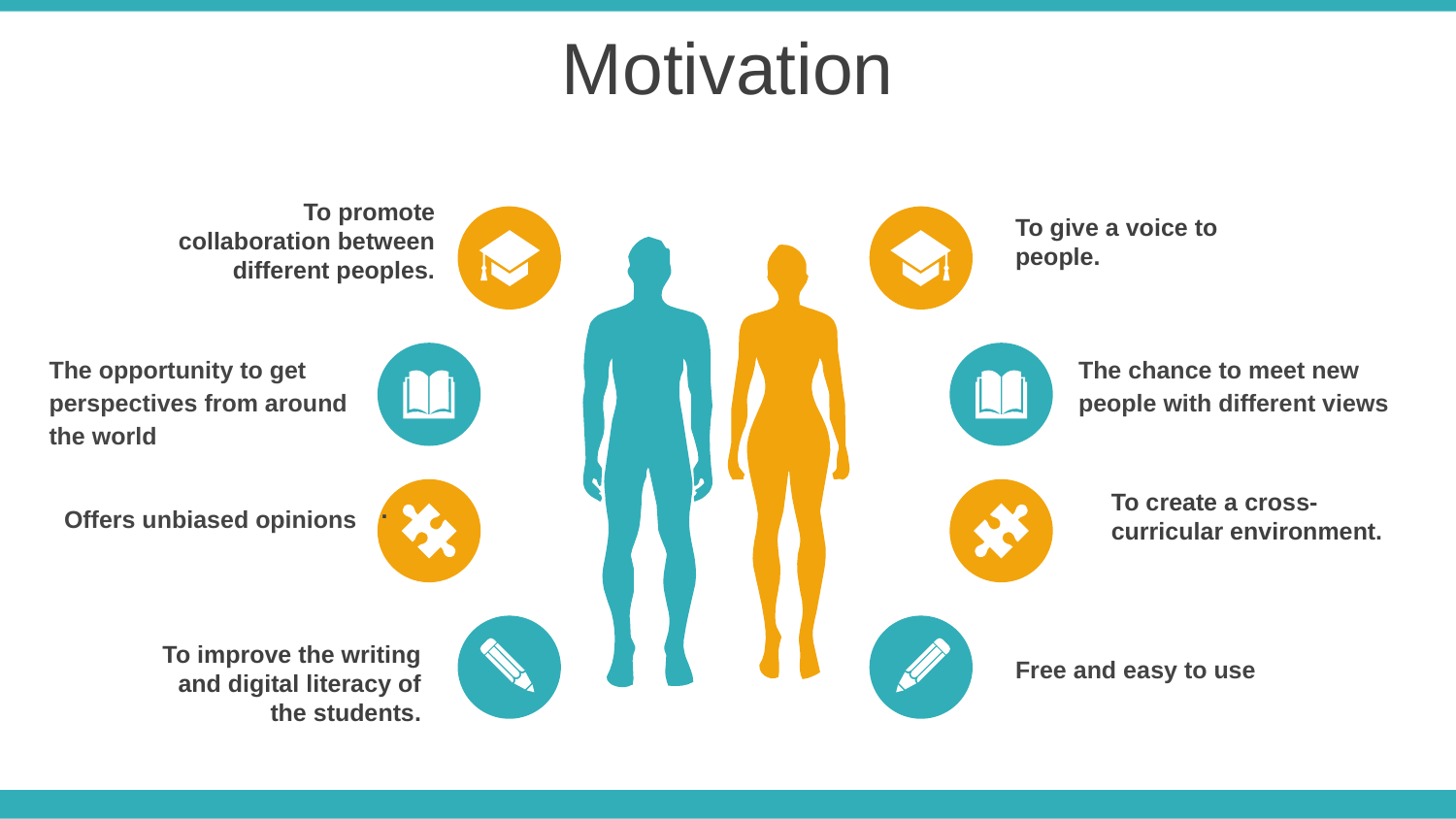

Motivation
To promote collaboration between different peoples.

To give a voice to people.

The opportunity to get perspectives from around the world
.

The chance to meet new people with different views

To create a cross-curricular environment.

Offers unbiased opinions

To improve the writing and digital literacy of the students.

Free and easy to use